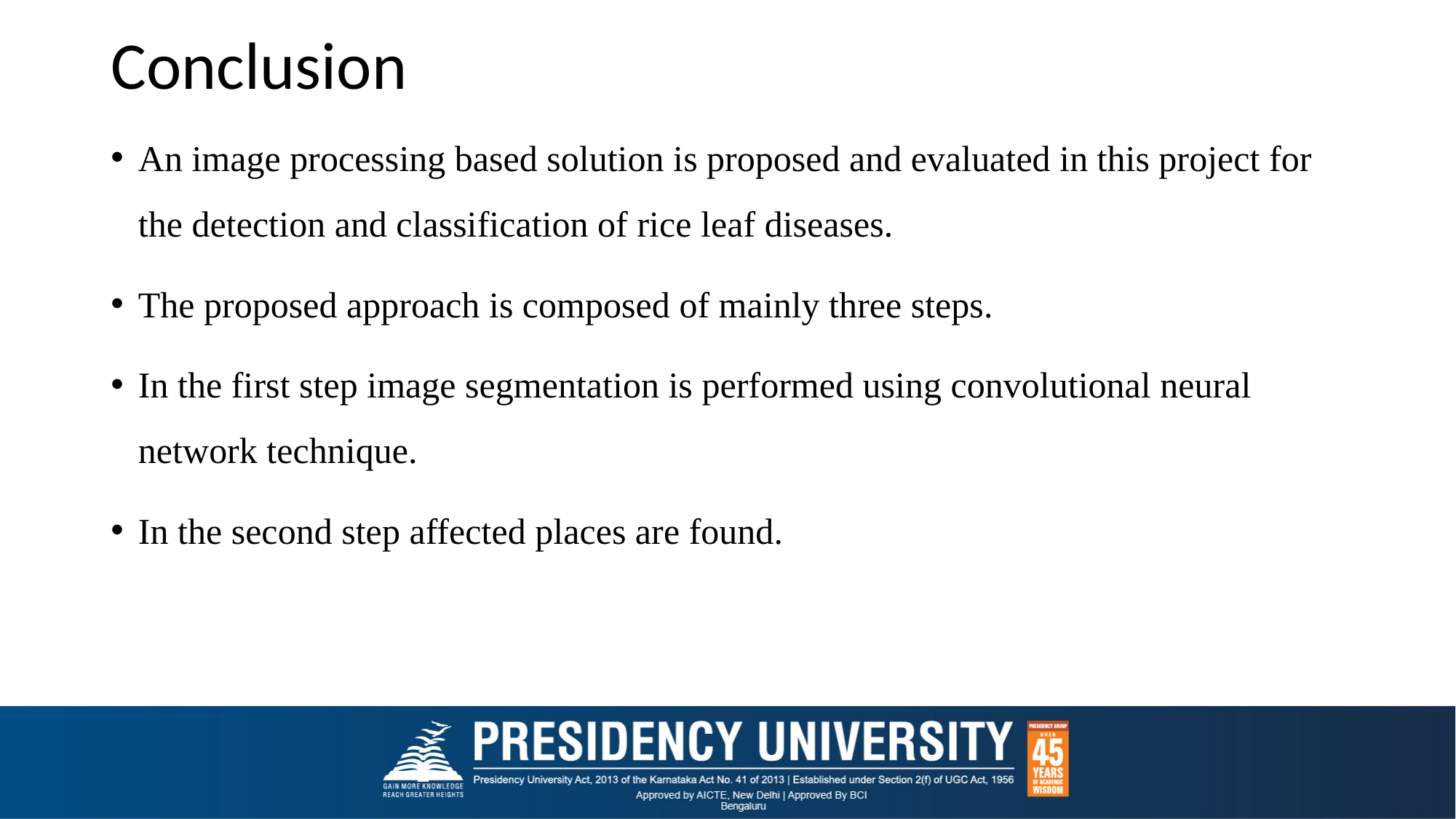

# Conclusion
An image processing based solution is proposed and evaluated in this project for the detection and classification of rice leaf diseases.
The proposed approach is composed of mainly three steps.
In the first step image segmentation is performed using convolutional neural network technique.
In the second step affected places are found.